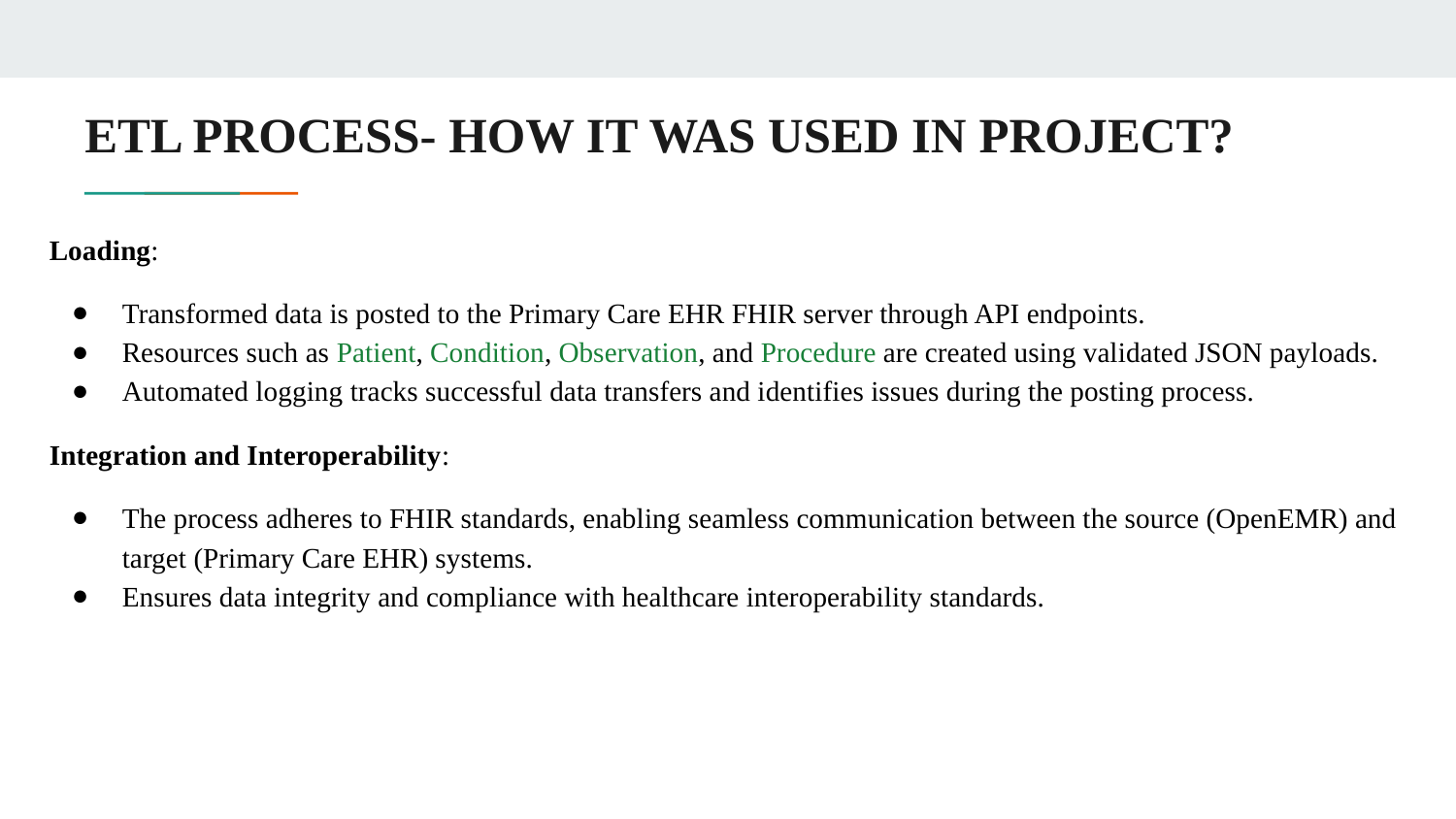

# ETL PROCESS- HOW IT WAS USED IN PROJECT?
Loading:
Transformed data is posted to the Primary Care EHR FHIR server through API endpoints.
Resources such as Patient, Condition, Observation, and Procedure are created using validated JSON payloads.
Automated logging tracks successful data transfers and identifies issues during the posting process.
Integration and Interoperability:
The process adheres to FHIR standards, enabling seamless communication between the source (OpenEMR) and target (Primary Care EHR) systems.
Ensures data integrity and compliance with healthcare interoperability standards.